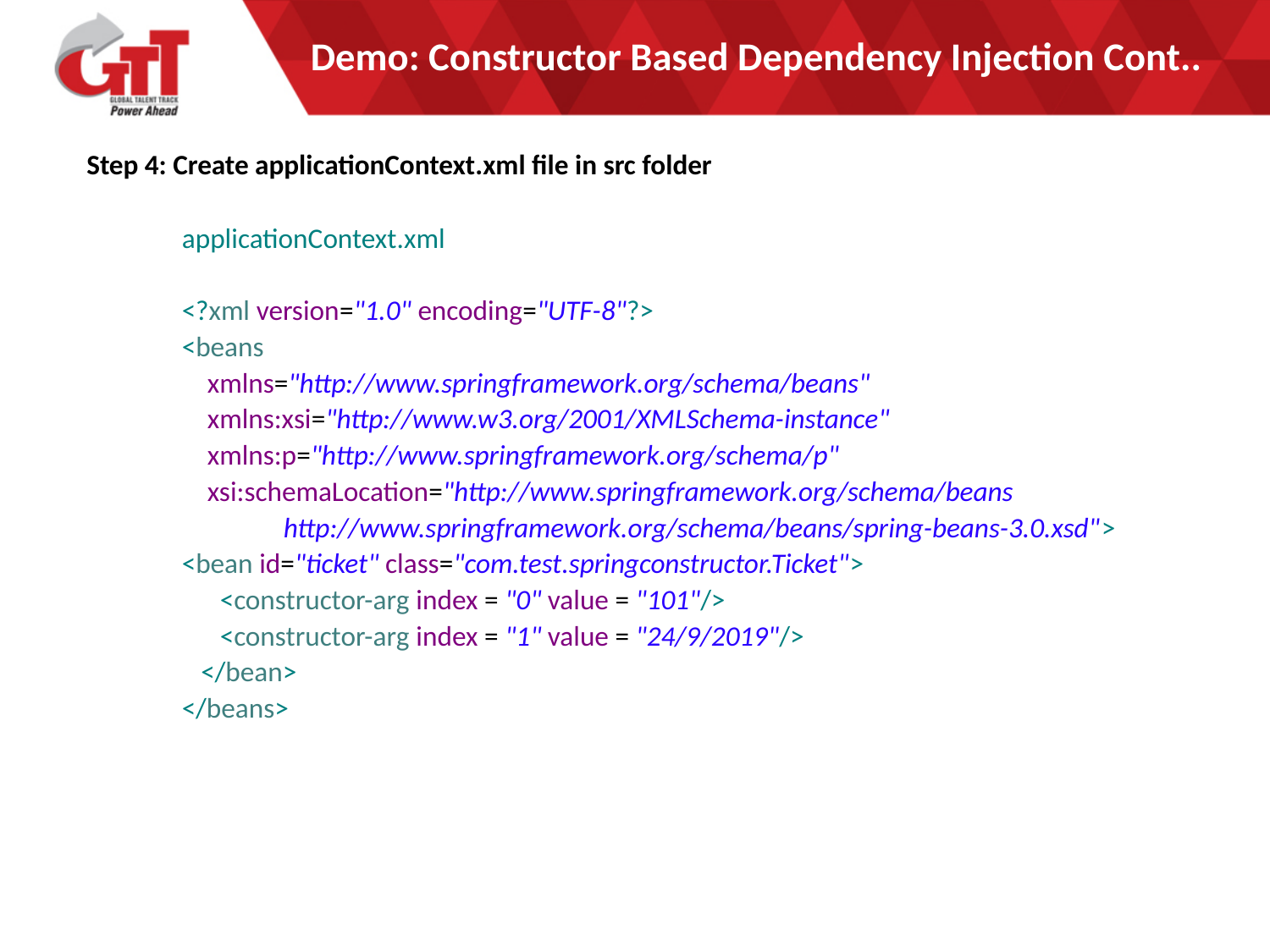

# Demo: Constructor Based Dependency Injection Cont..
Step 4: Create applicationContext.xml file in src folder
applicationContext.xml

<?xml version="1.0" encoding="UTF-8"?>
<beans
    xmlns="http://www.springframework.org/schema/beans"
    xmlns:xsi="http://www.w3.org/2001/XMLSchema-instance"
    xmlns:p="http://www.springframework.org/schema/p"
    xsi:schemaLocation="http://www.springframework.org/schema/beans
                http://www.springframework.org/schema/beans/spring-beans-3.0.xsd">
<bean id="ticket" class="com.test.springconstructor.Ticket">
      <constructor-arg index = "0" value = "101"/>
      <constructor-arg index = "1" value = "24/9/2019"/>
   </bean>
</beans>